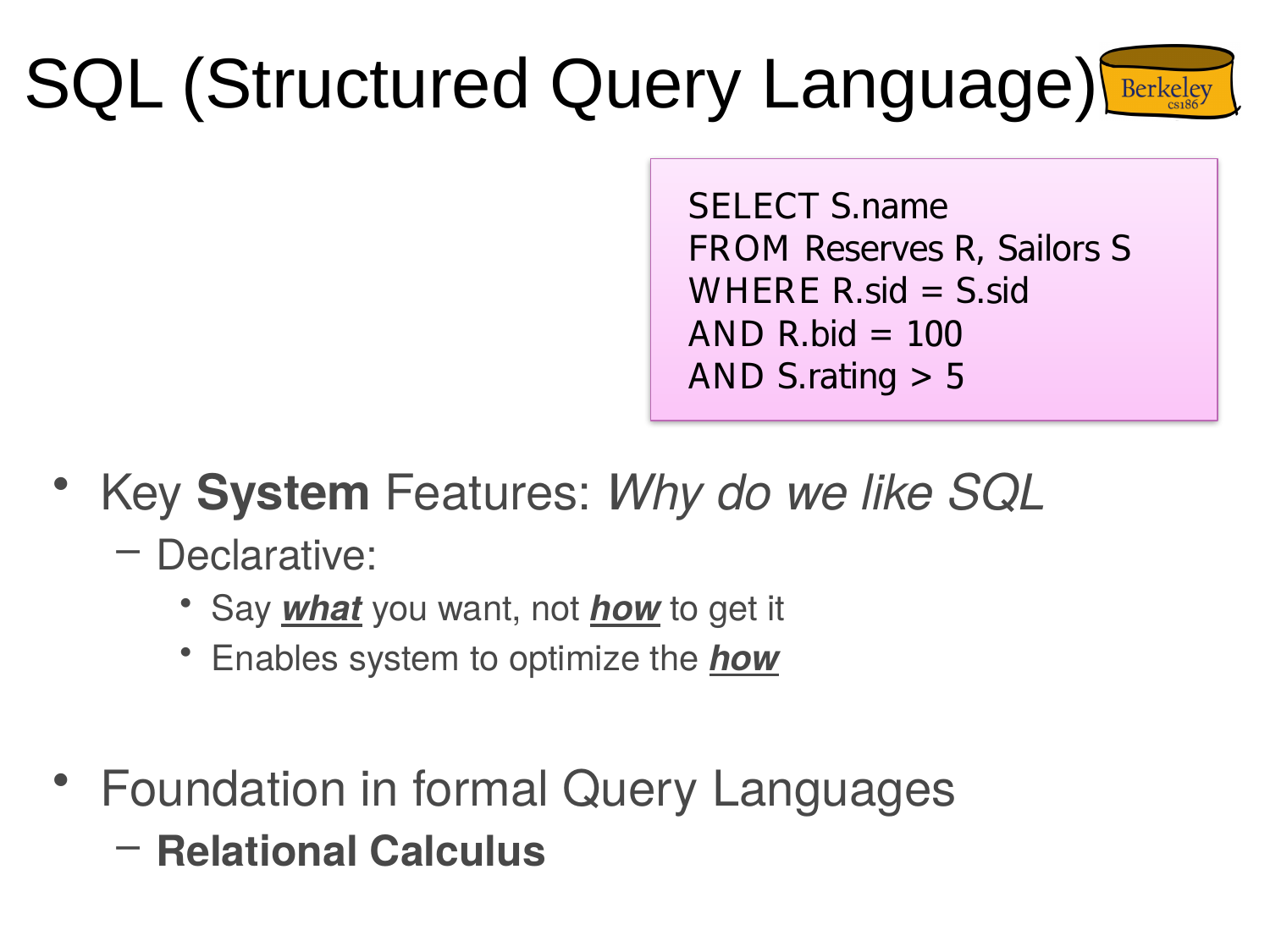

# SQL (Structured Query Language)
SELECT S.name
FROM Reserves R, Sailors S
WHERE R.sid = S.sid
AND R.bid = 100
AND S.rating > 5

Key System Features: Why do we like SQL
Declarative:
Say what you want, not how to get it
Enables system to optimize the how

Foundation in formal Query Languages
Relational Calculus